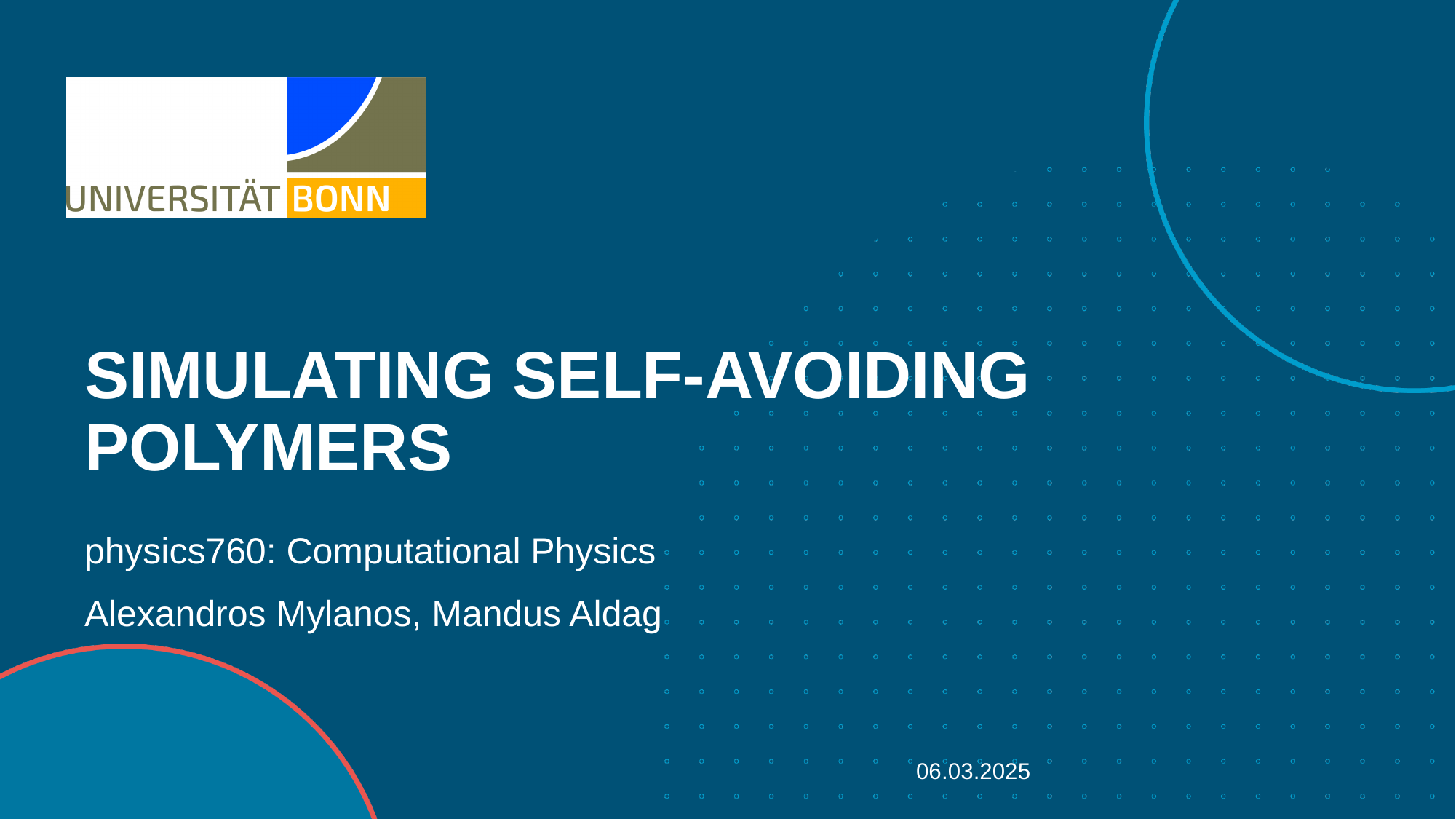

# Simulating Self-Avoiding Polymers
physics760: Computational Physics
Alexandros Mylanos, Mandus Aldag
06.03.2025